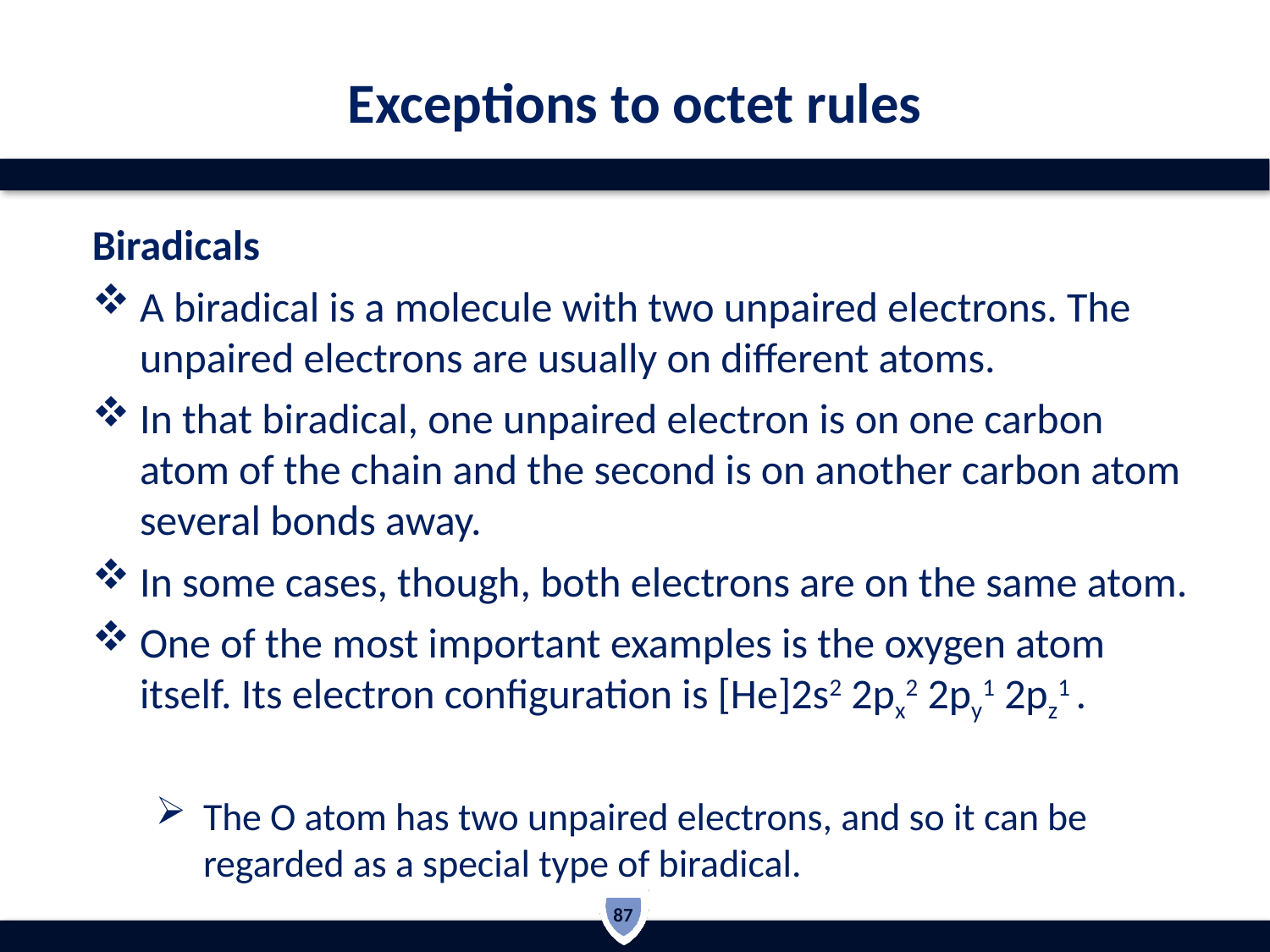

# Exceptions to octet rules
Biradicals
A biradical is a molecule with two unpaired electrons. The unpaired electrons are usually on different atoms.
In that biradical, one unpaired electron is on one carbon atom of the chain and the second is on another carbon atom several bonds away.
In some cases, though, both electrons are on the same atom.
One of the most important examples is the oxygen atom itself. Its electron configuration is [He]2s2 2px2 2py1 2pz1 .

The O atom has two unpaired electrons, and so it can be regarded as a special type of biradical.
87